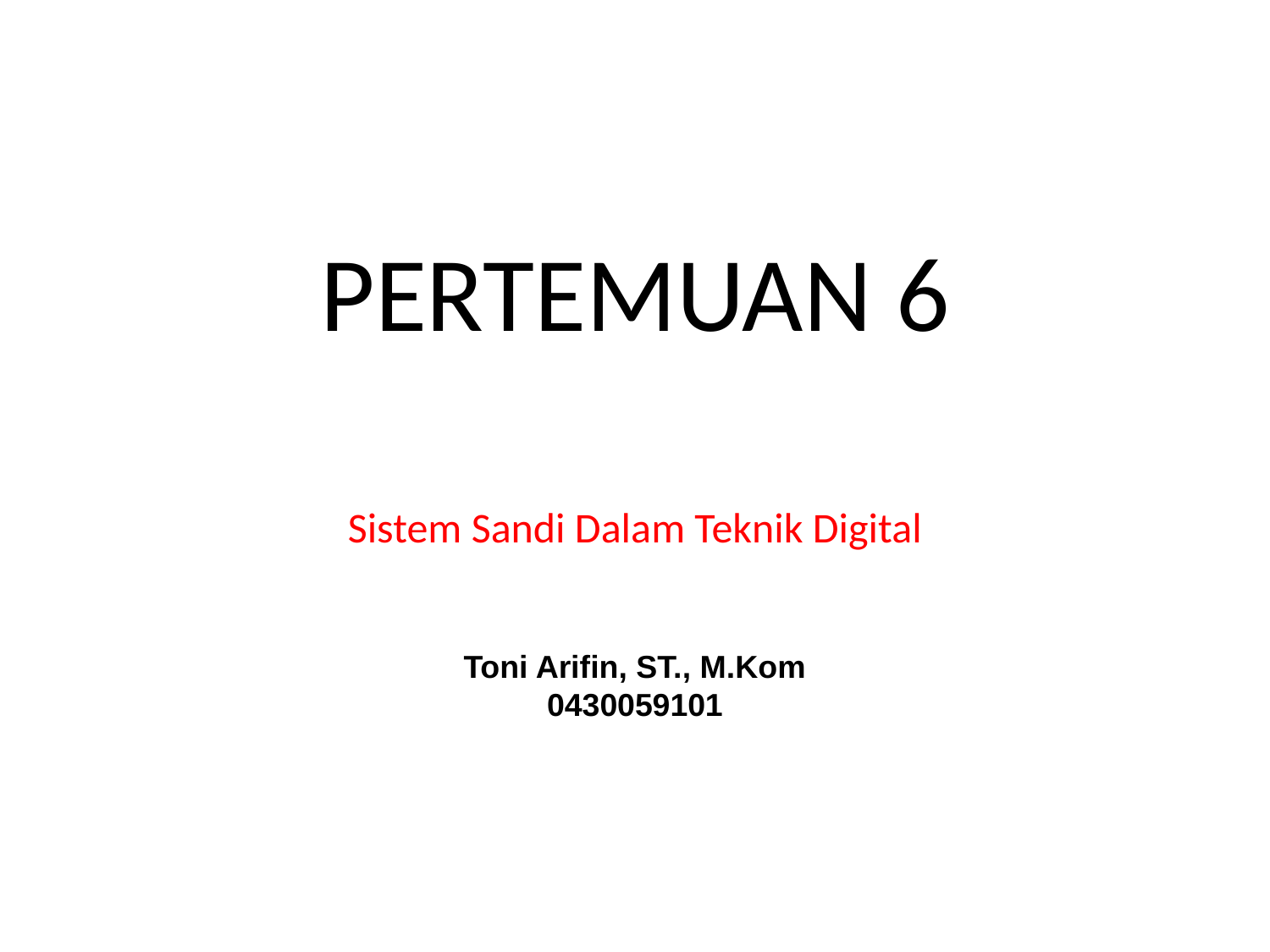

# PERTEMUAN 6
Sistem Sandi Dalam Teknik Digital
Toni Arifin, ST., M.Kom
0430059101